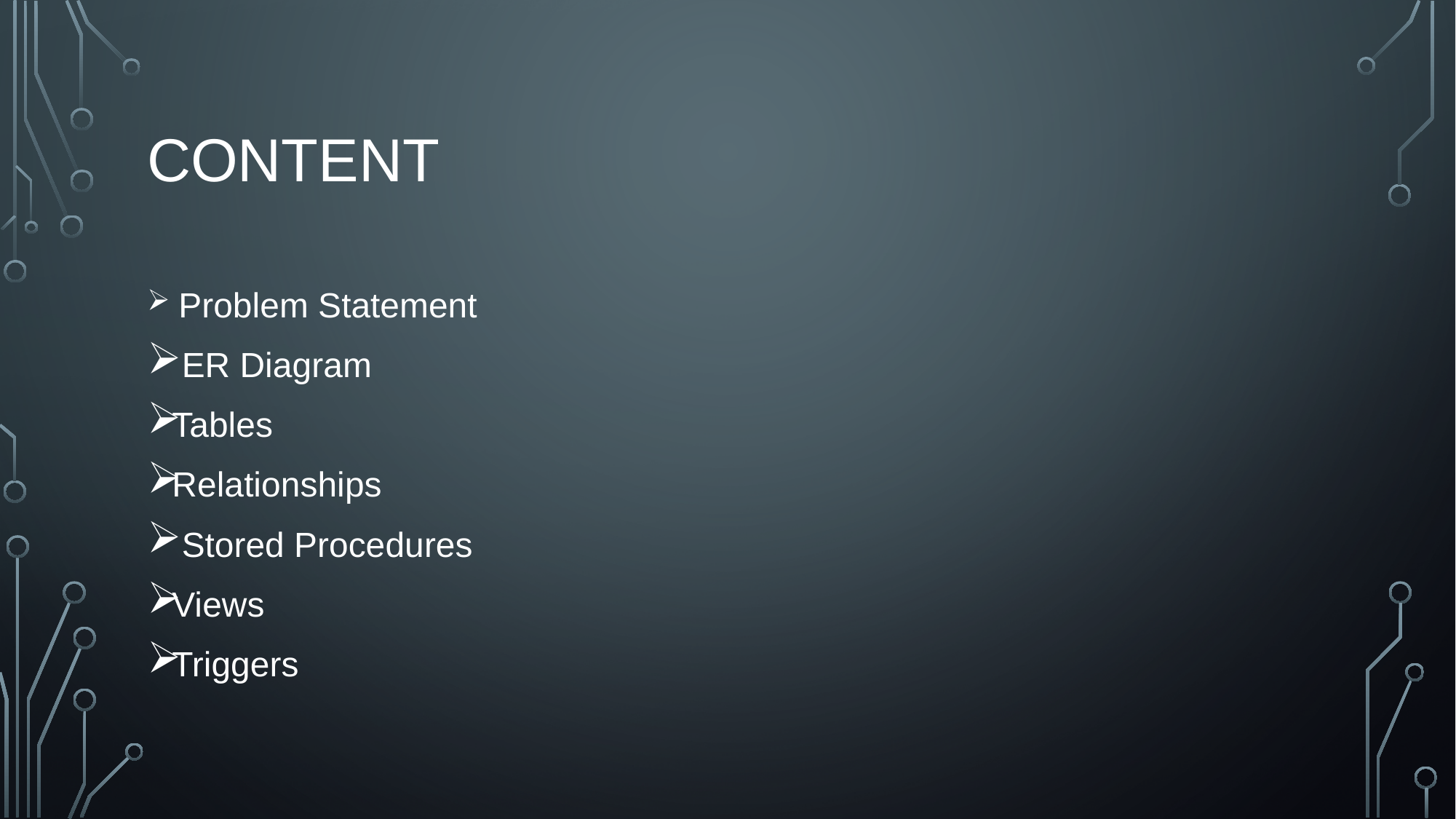

# CONTENT
 Problem Statement
 ER Diagram
Tables
Relationships
 Stored Procedures
Views
Triggers